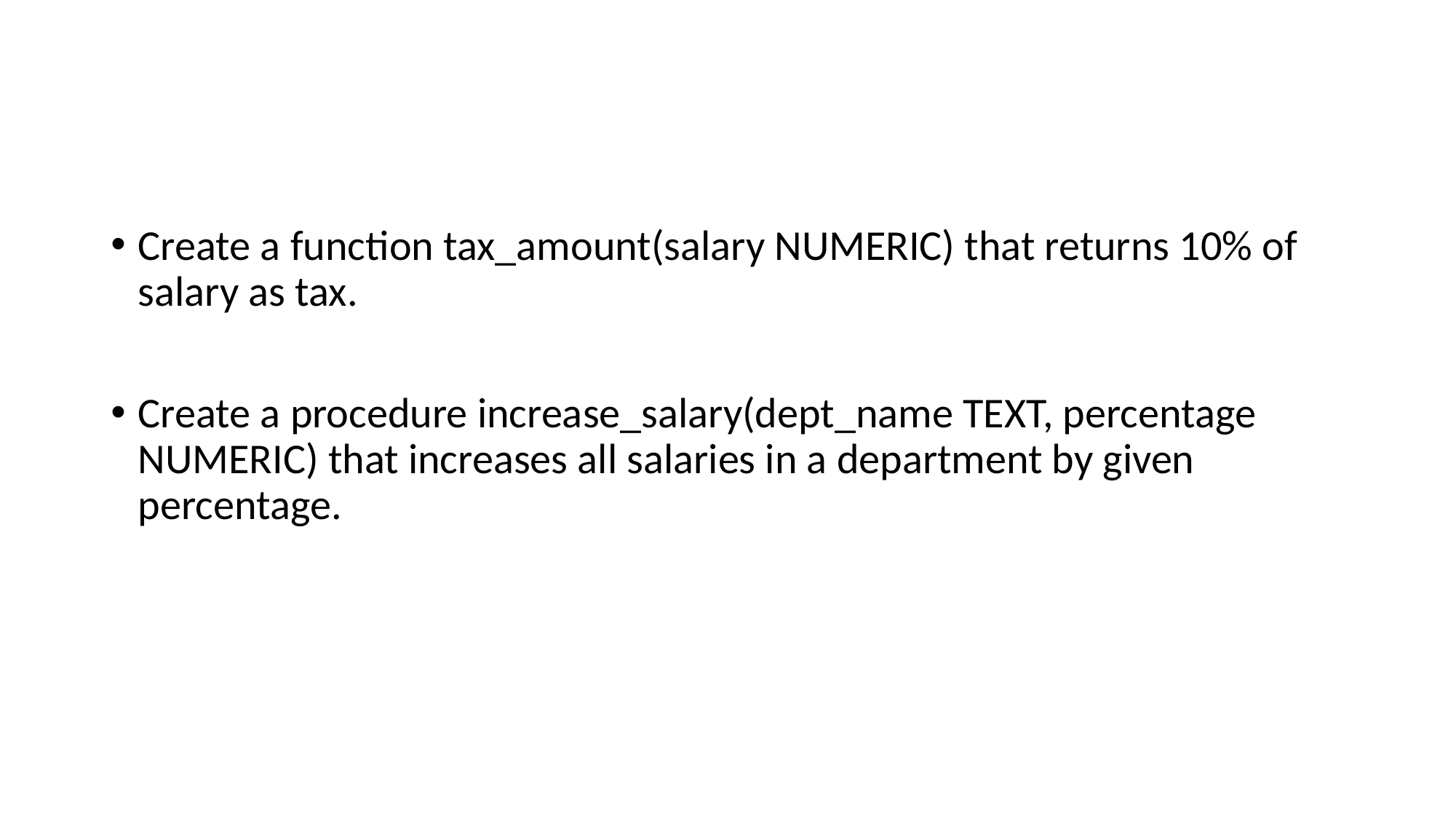

#
Create a function tax_amount(salary NUMERIC) that returns 10% of salary as tax.

Create a procedure increase_salary(dept_name TEXT, percentage NUMERIC) that increases all salaries in a department by given percentage.